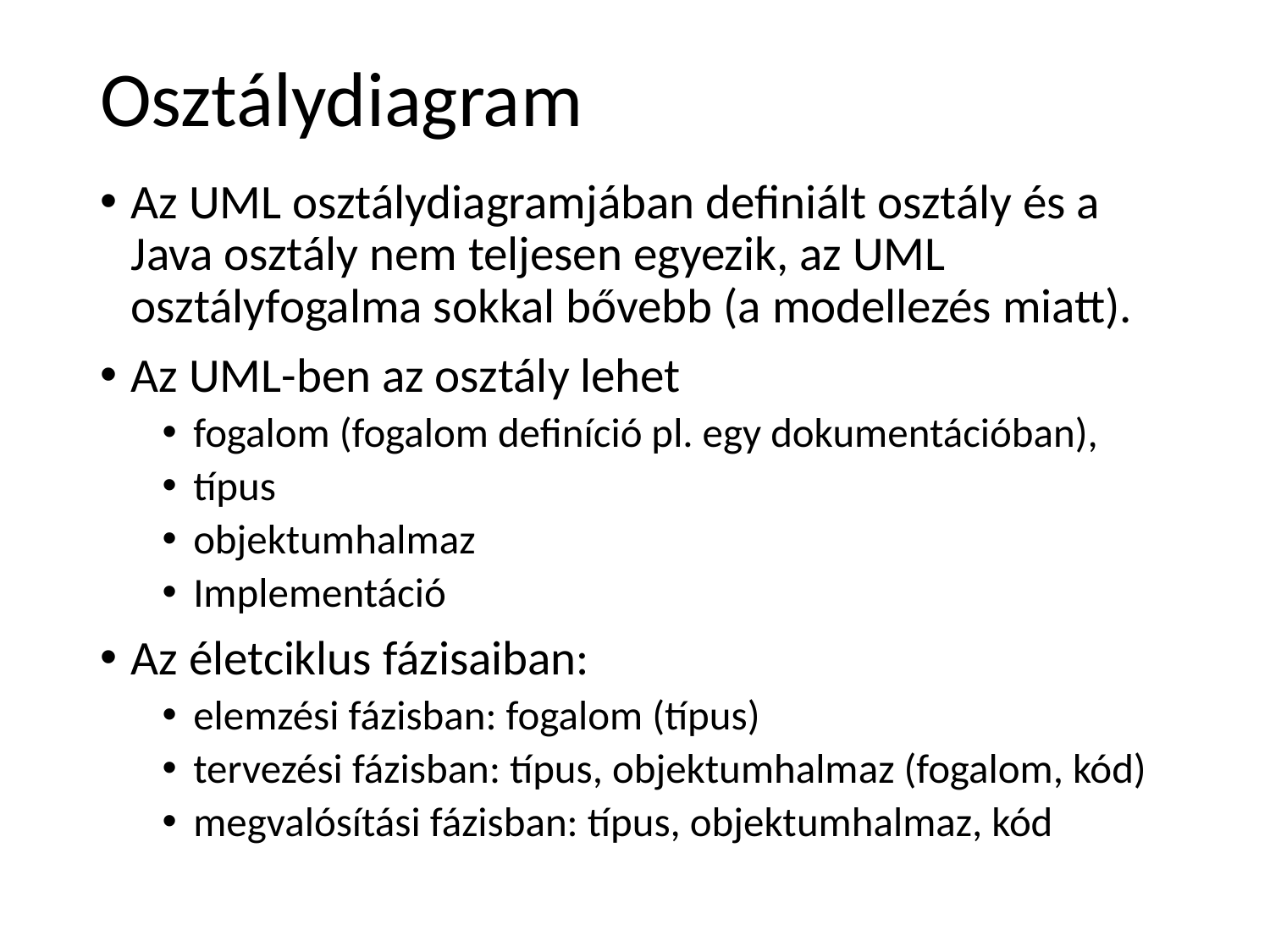

# Osztálydiagram
Az UML osztálydiagramjában definiált osztály és a Java osztály nem teljesen egyezik, az UML osztályfogalma sokkal bővebb (a modellezés miatt).
Az UML-ben az osztály lehet
fogalom (fogalom definíció pl. egy dokumentációban),
típus
objektumhalmaz
Implementáció
Az életciklus fázisaiban:
elemzési fázisban: fogalom (típus)
tervezési fázisban: típus, objektumhalmaz (fogalom, kód)
megvalósítási fázisban: típus, objektumhalmaz, kód